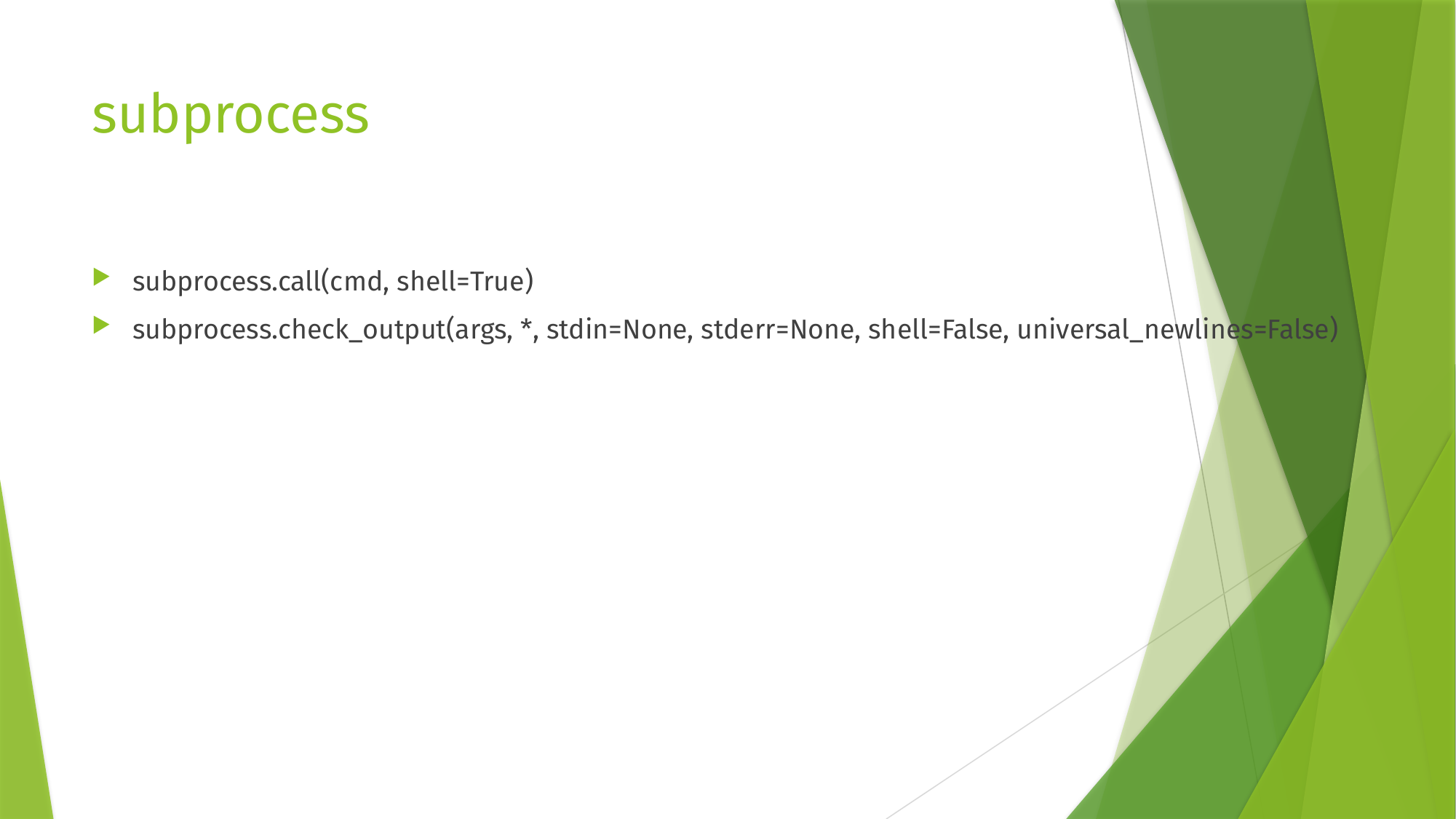

# subprocess
subprocess.call(cmd, shell=True)
subprocess.check_output(args, *, stdin=None, stderr=None, shell=False, universal_newlines=False)